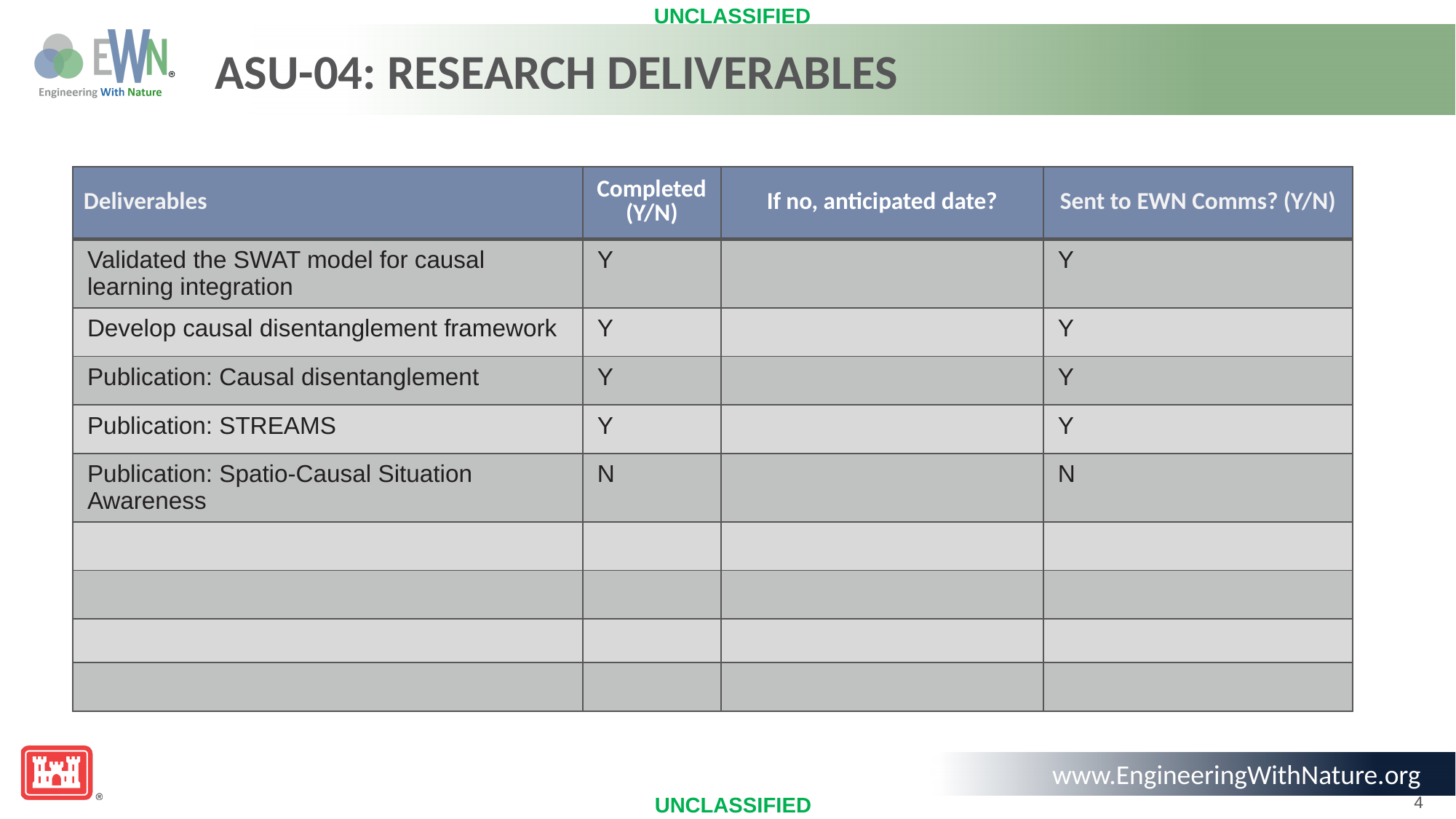

# ASU-04: Research Deliverables
| Deliverables | Completed (Y/N) | If no, anticipated date? | Sent to EWN Comms? (Y/N) |
| --- | --- | --- | --- |
| Validated the SWAT model for causal learning integration | Y |  | Y |
| Develop causal disentanglement framework | Y |  | Y |
| Publication: Causal disentanglement | Y |  | Y |
| Publication: STREAMS | Y |  | Y |
| Publication: Spatio-Causal Situation Awareness | N |  | N |
|  |  |  |  |
|  |  |  |  |
|  |  |  |  |
|  |  |  |  |